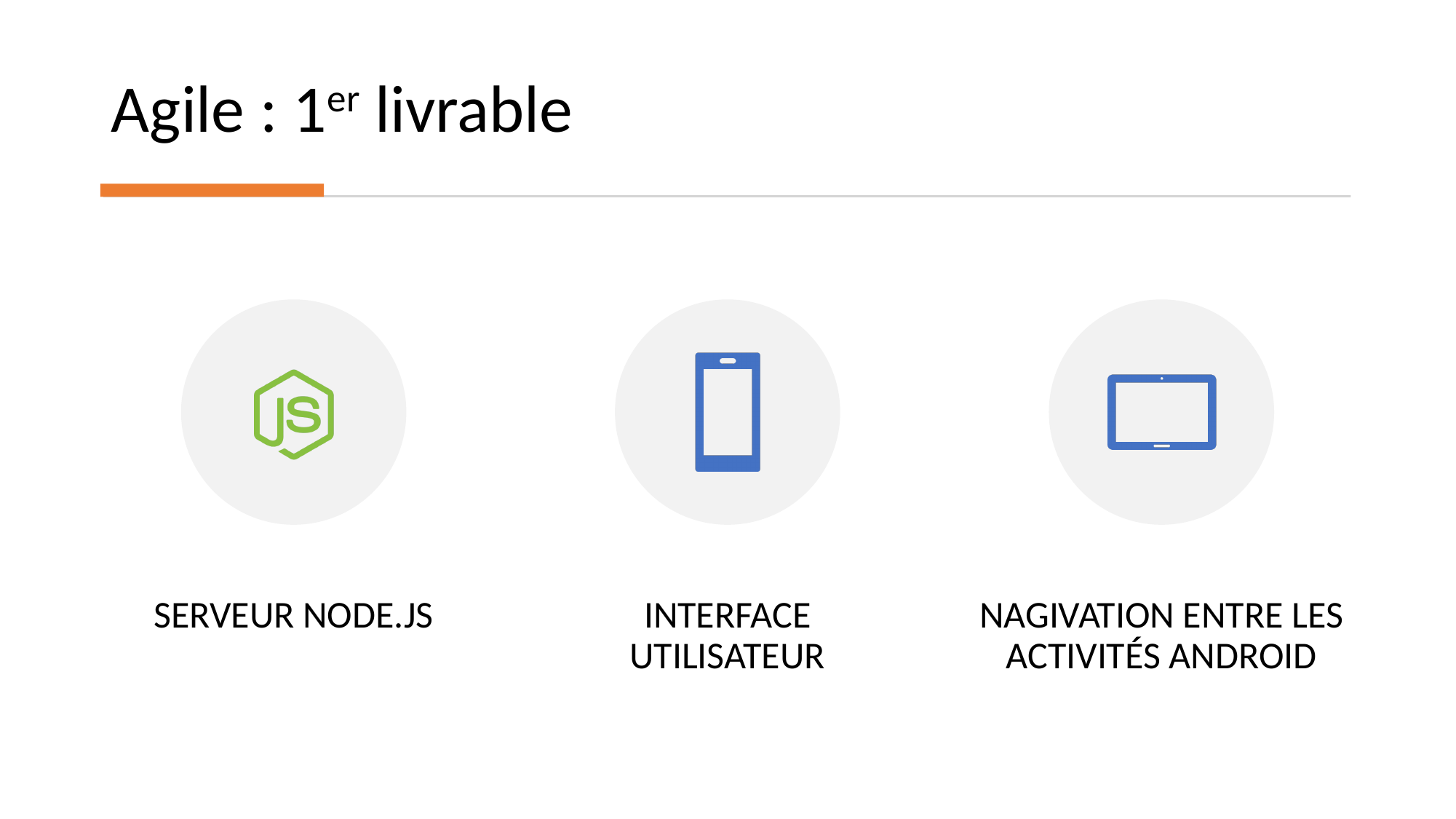

# Agile : 1er livrable

Serveur Node.js
Interface Utilisateur
Nagivation entre les activités Android